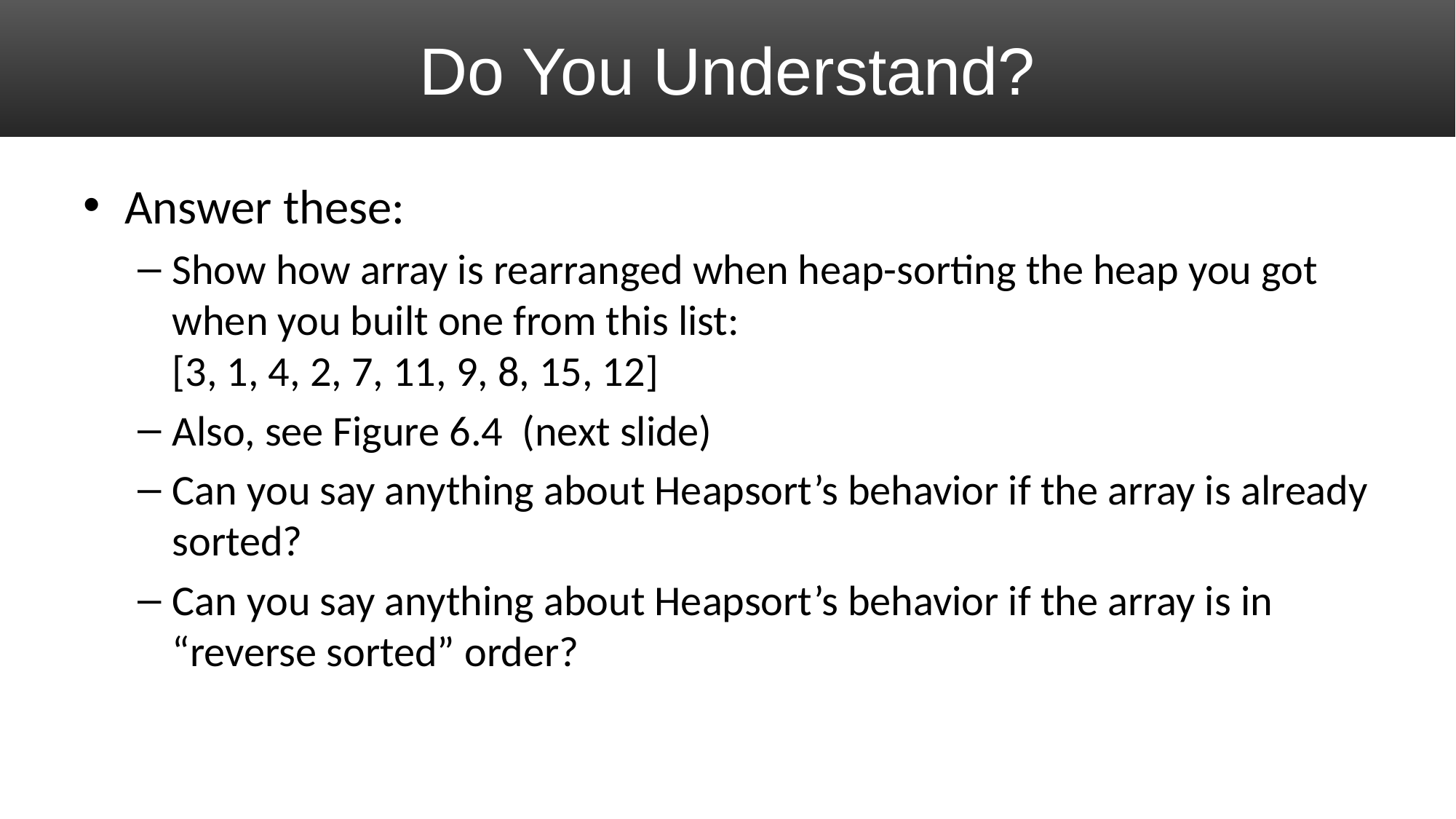

# Do You Understand?
Answer these:
Show how array is rearranged when heap-sorting the heap you got when you built one from this list:
[3, 1, 4, 2, 7, 11, 9, 8, 15, 12]
Also, see Figure 6.4  (next slide)
Can you say anything about Heapsort’s behavior if the array is already sorted?
Can you say anything about Heapsort’s behavior if the array is in “reverse sorted” order?